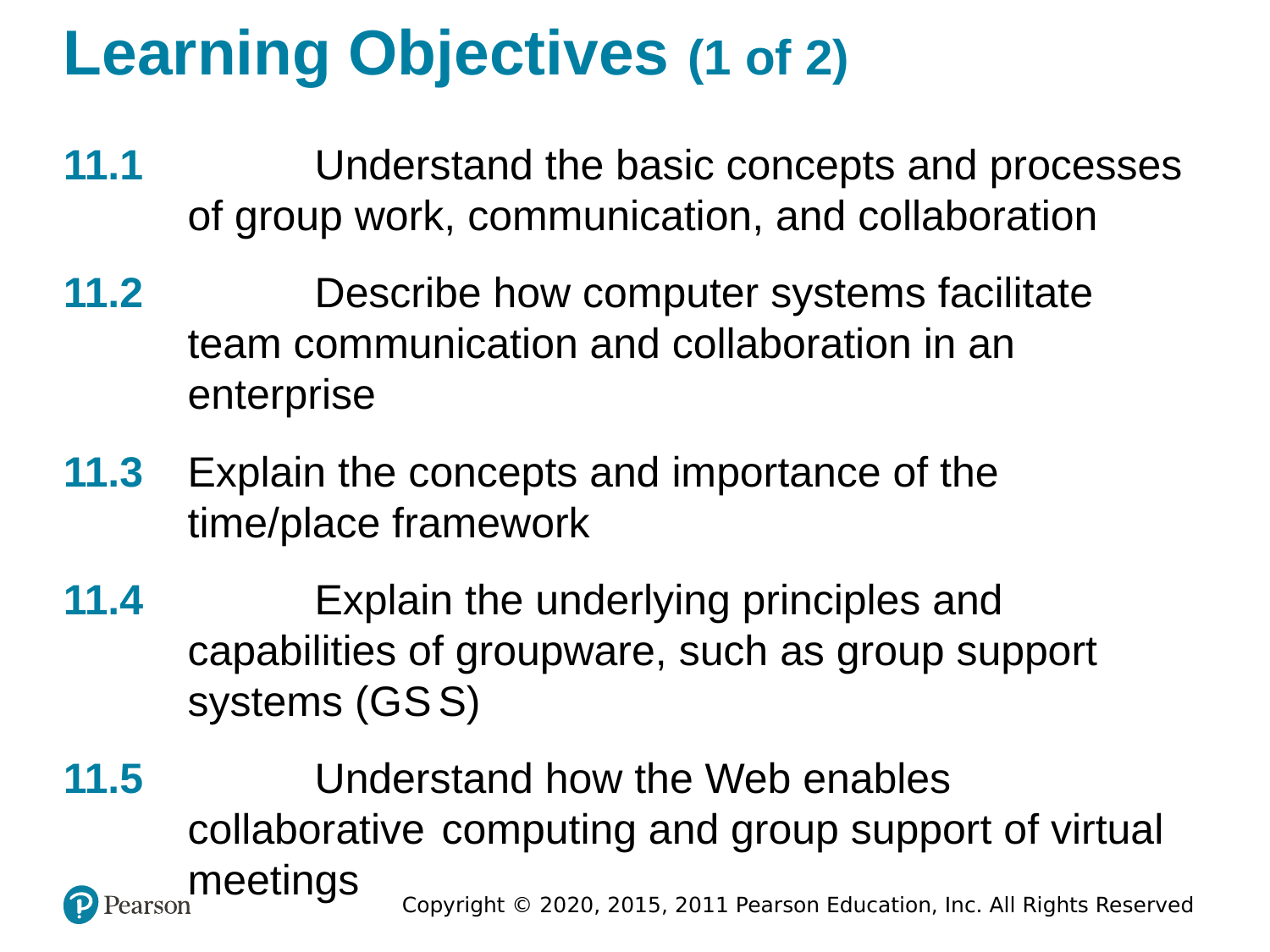

# Learning Objectives (1 of 2)
11.1		Understand the basic concepts and processes of group work, communication, and collaboration
11.2		Describe how computer systems facilitate team communication and collaboration in an enterprise
11.3	Explain the concepts and importance of the time/place framework
11.4 		Explain the underlying principles and capabilities of groupware, such as group support systems (G S S)
11.5		Understand how the Web enables collaborative 	computing and group support of virtual meetings